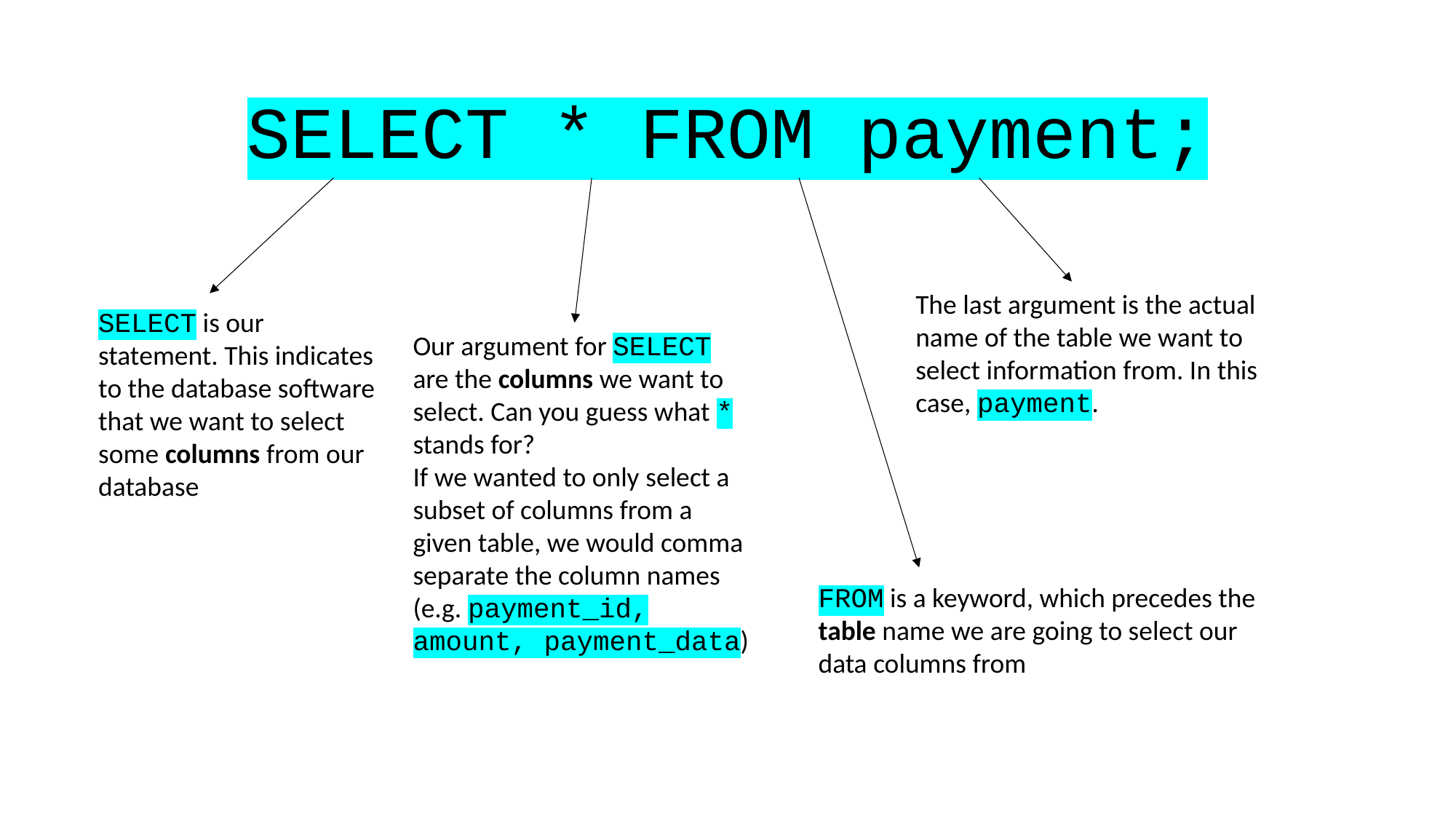

SELECT * FROM payment;
The last argument is the actual name of the table we want to select information from. In this case, payment.

SELECT is our statement. This indicates to the database software that we want to select some columns from our database

Our argument for SELECT are the columns we want to select. Can you guess what * stands for?
If we wanted to only select a subset of columns from a given table, we would comma separate the column names (e.g. payment_id, amount, payment_data)

FROM is a keyword, which precedes the table name we are going to select our data columns from